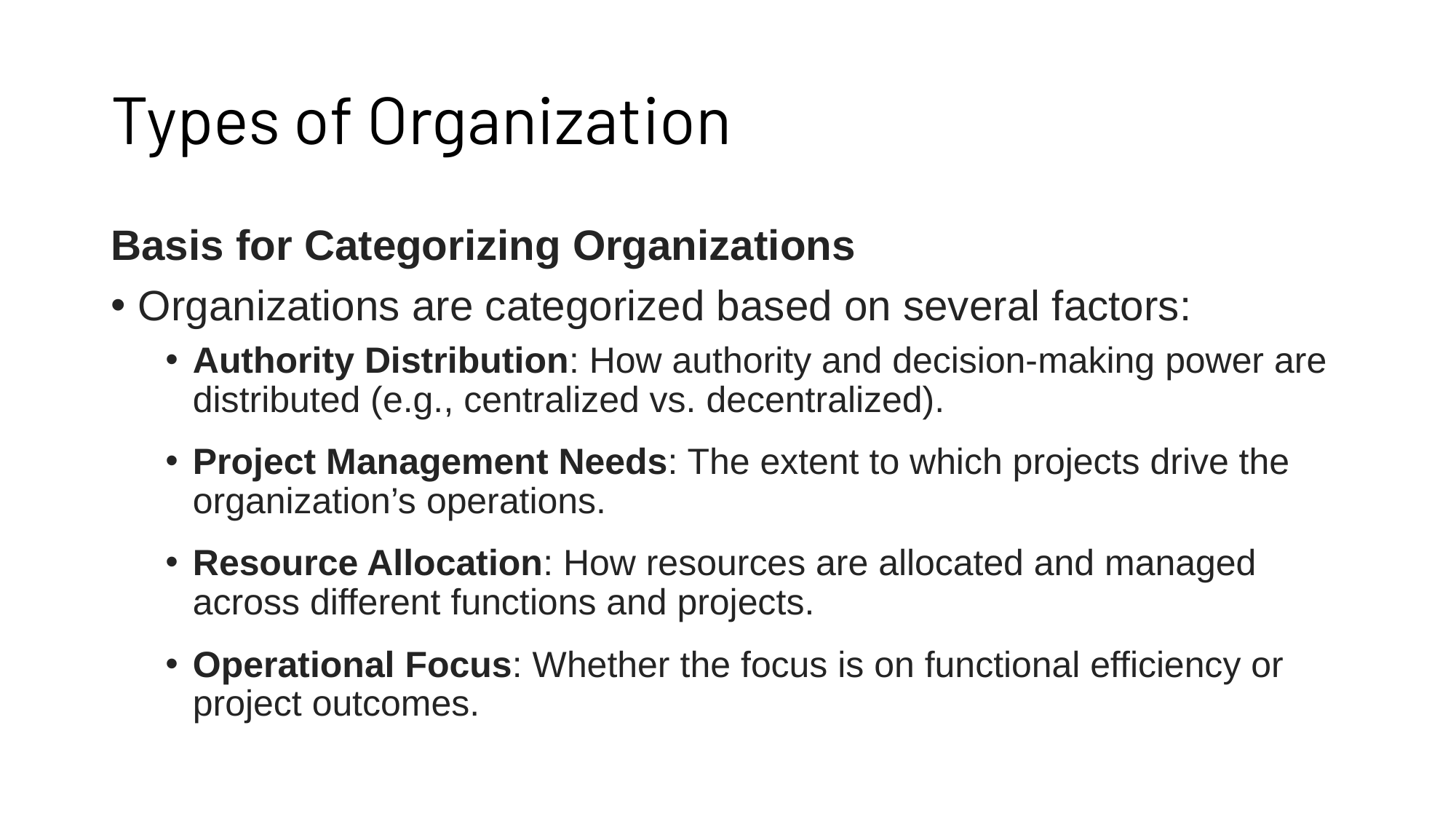

# Types of Organization
Basis for Categorizing Organizations
Organizations are categorized based on several factors:
Authority Distribution: How authority and decision-making power are distributed (e.g., centralized vs. decentralized).
Project Management Needs: The extent to which projects drive the organization’s operations.
Resource Allocation: How resources are allocated and managed across different functions and projects.
Operational Focus: Whether the focus is on functional efficiency or project outcomes.